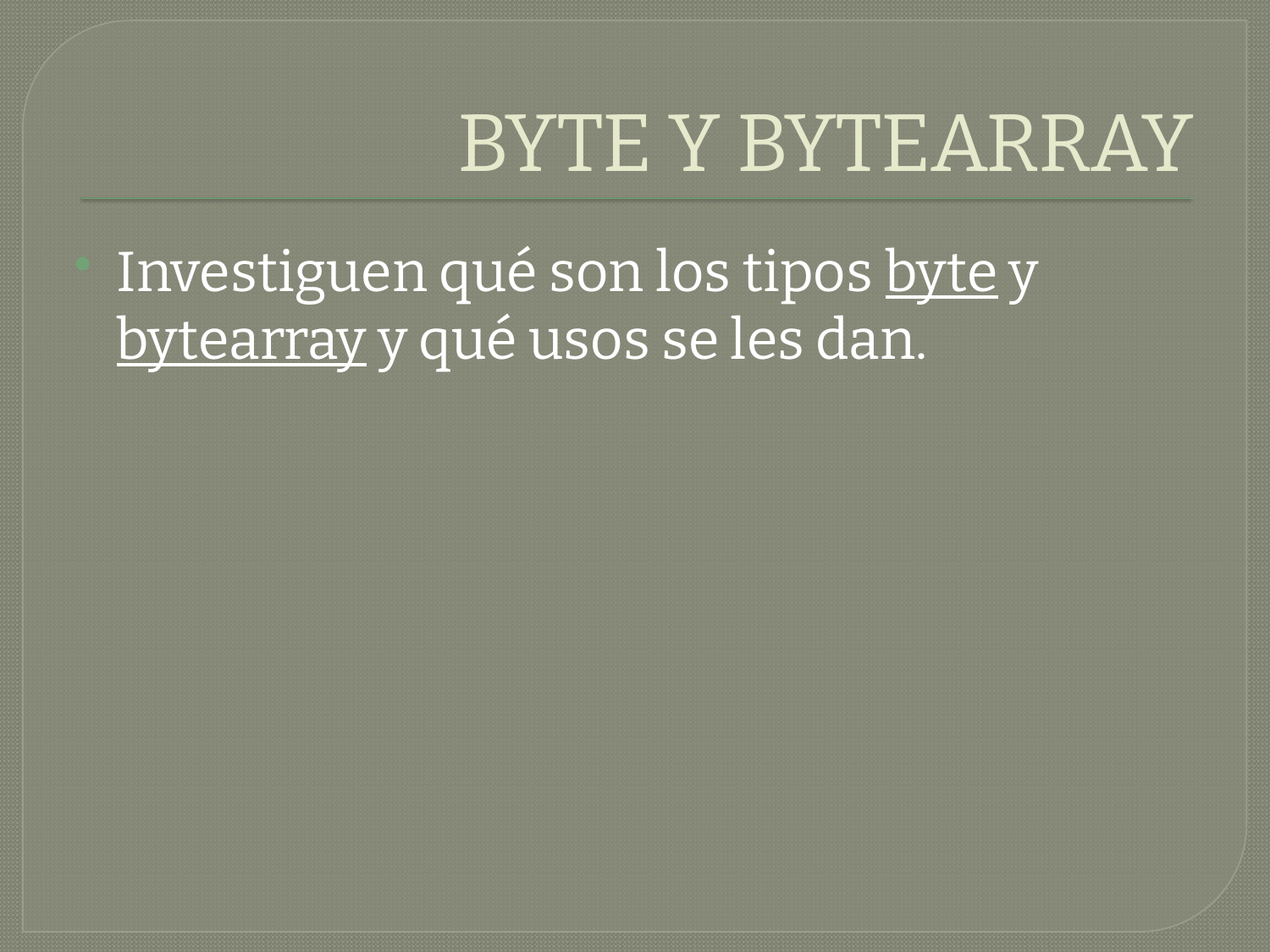

# BYTE Y BYTEARRAY
Investiguen qué son los tipos byte y bytearray y qué usos se les dan.